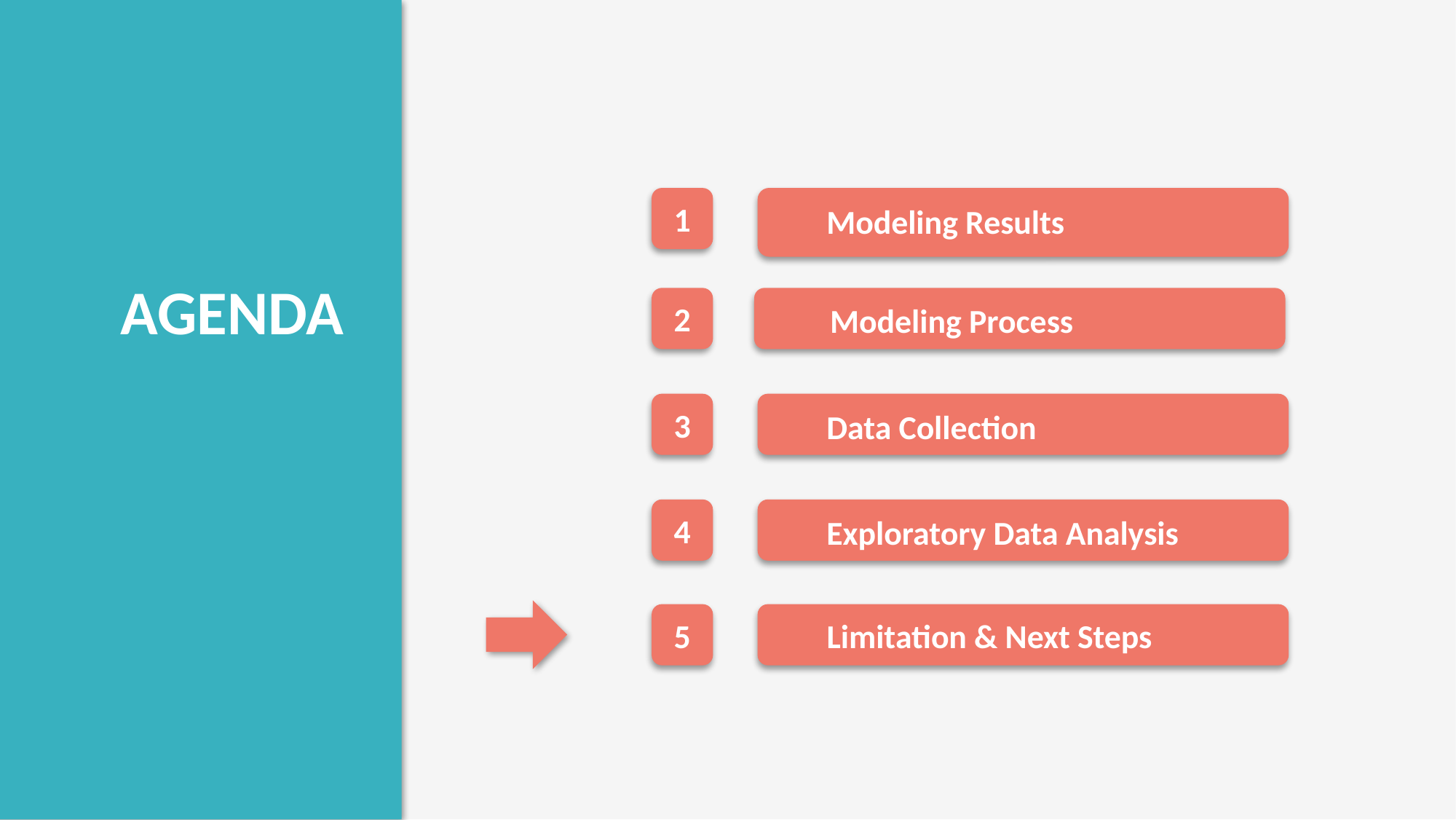

Modeling Results
1
AGENDA
2

Modeling Process
3

Data Collection
4

Exploratory Data Analysis

5

Limitation & Next Steps